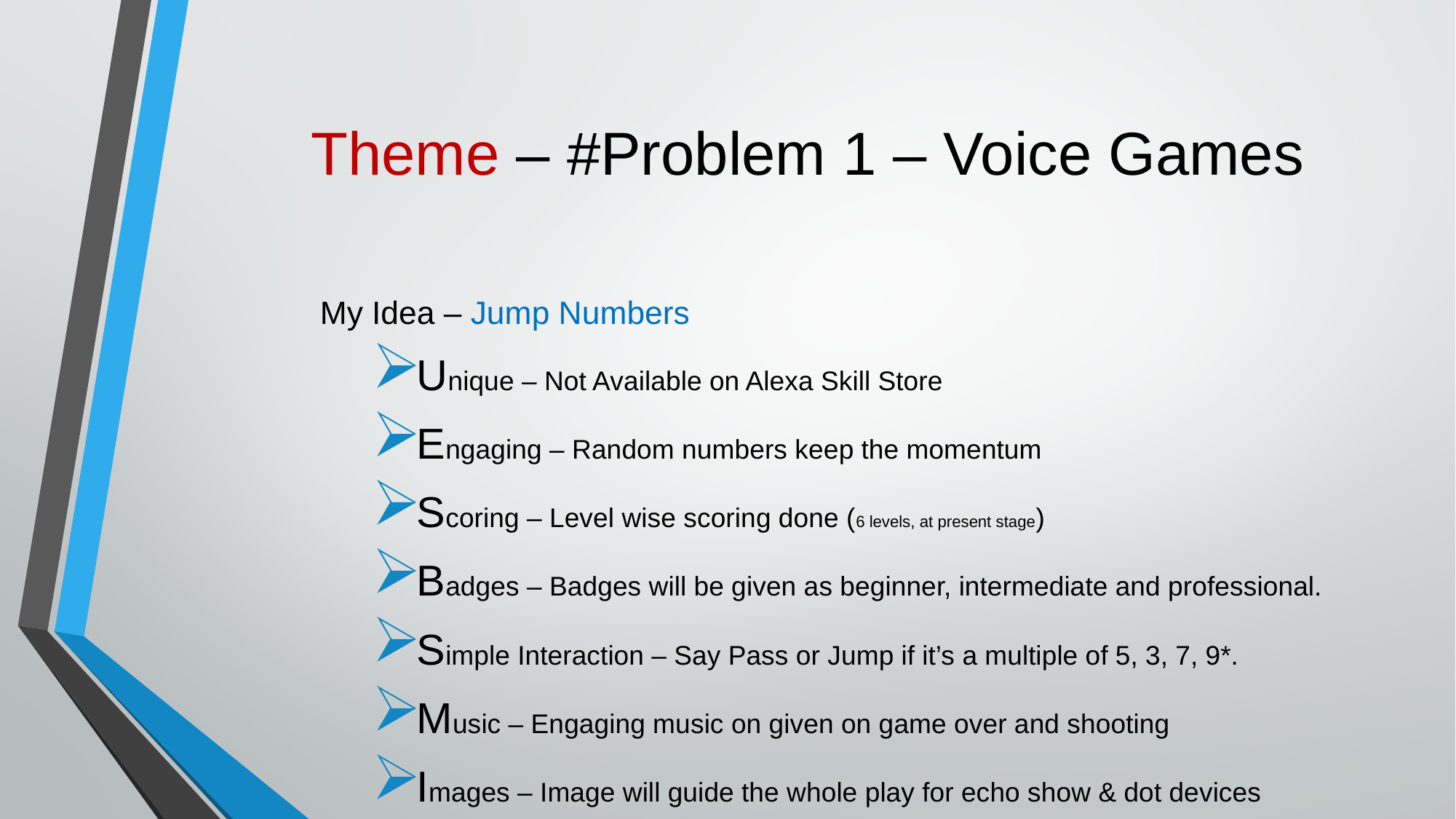

# Theme – #Problem 1 – Voice Games
My Idea – Jump Numbers
Unique – Not Available on Alexa Skill Store
Engaging – Random numbers keep the momentum
Scoring – Level wise scoring done (6 levels, at present stage)
Badges – Badges will be given as beginner, intermediate and professional.
Simple Interaction – Say Pass or Jump if it’s a multiple of 5, 3, 7, 9*.
Music – Engaging music on given on game over and shooting
Images – Image will guide the whole play for echo show & dot devices